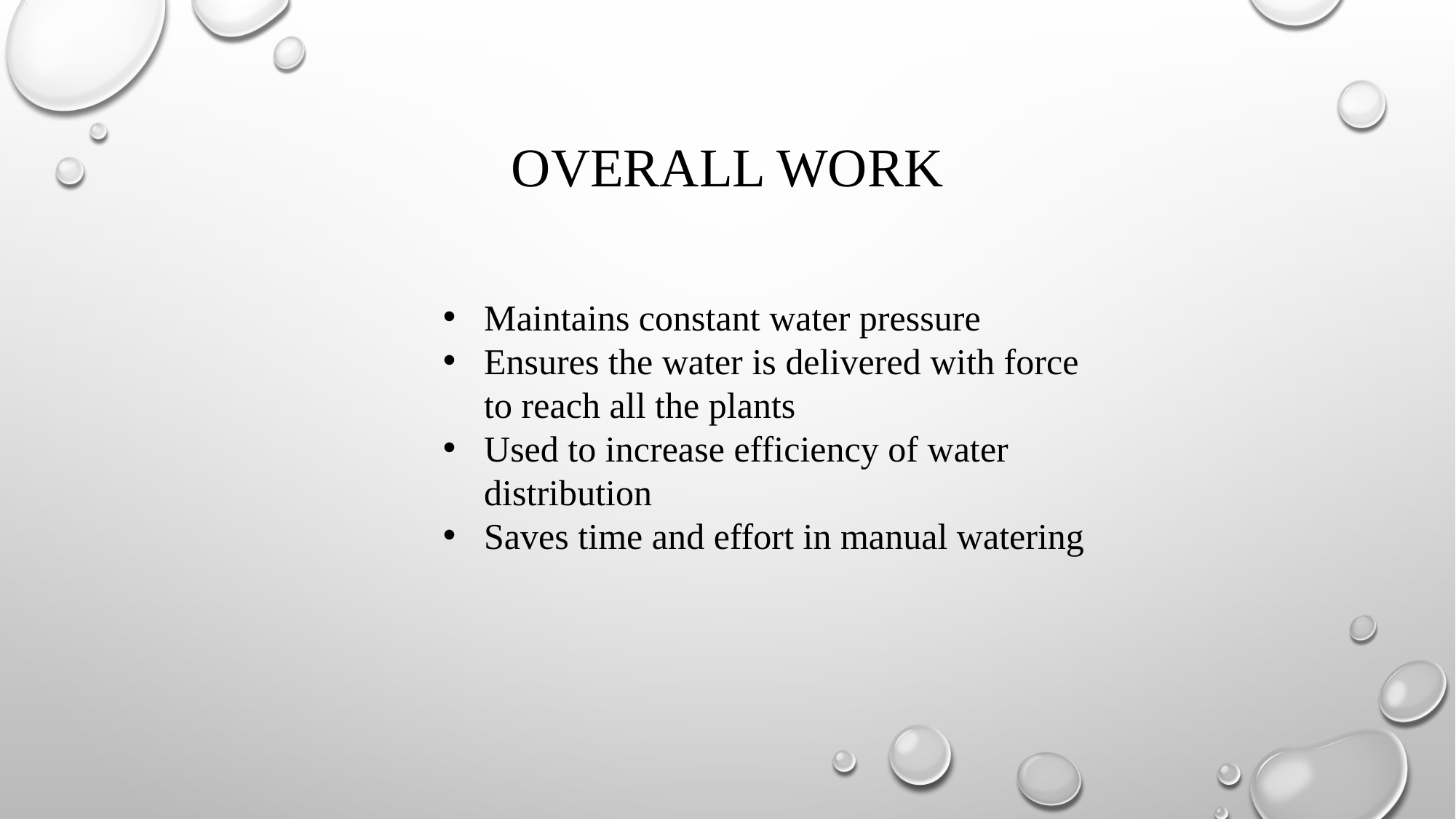

# Overall work
Maintains constant water pressure
Ensures the water is delivered with force to reach all the plants
Used to increase efficiency of water distribution
Saves time and effort in manual watering